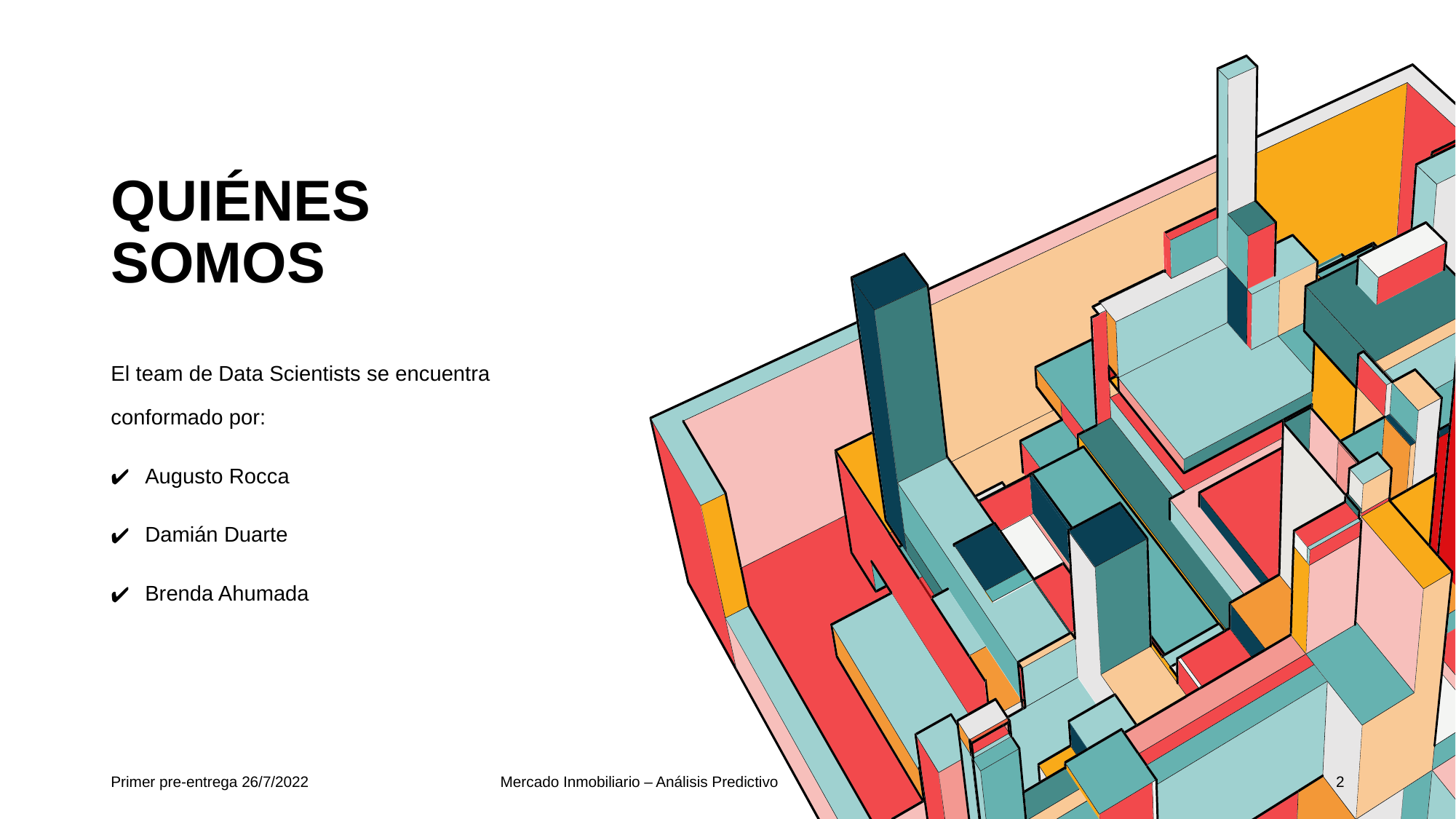

# QUIÉNES SOMOS
El team de Data Scientists se encuentra conformado por:
Augusto Rocca
Damián Duarte
Brenda Ahumada

Primer pre-entrega 26/7/2022
Mercado Inmobiliario – Análisis Predictivo
2